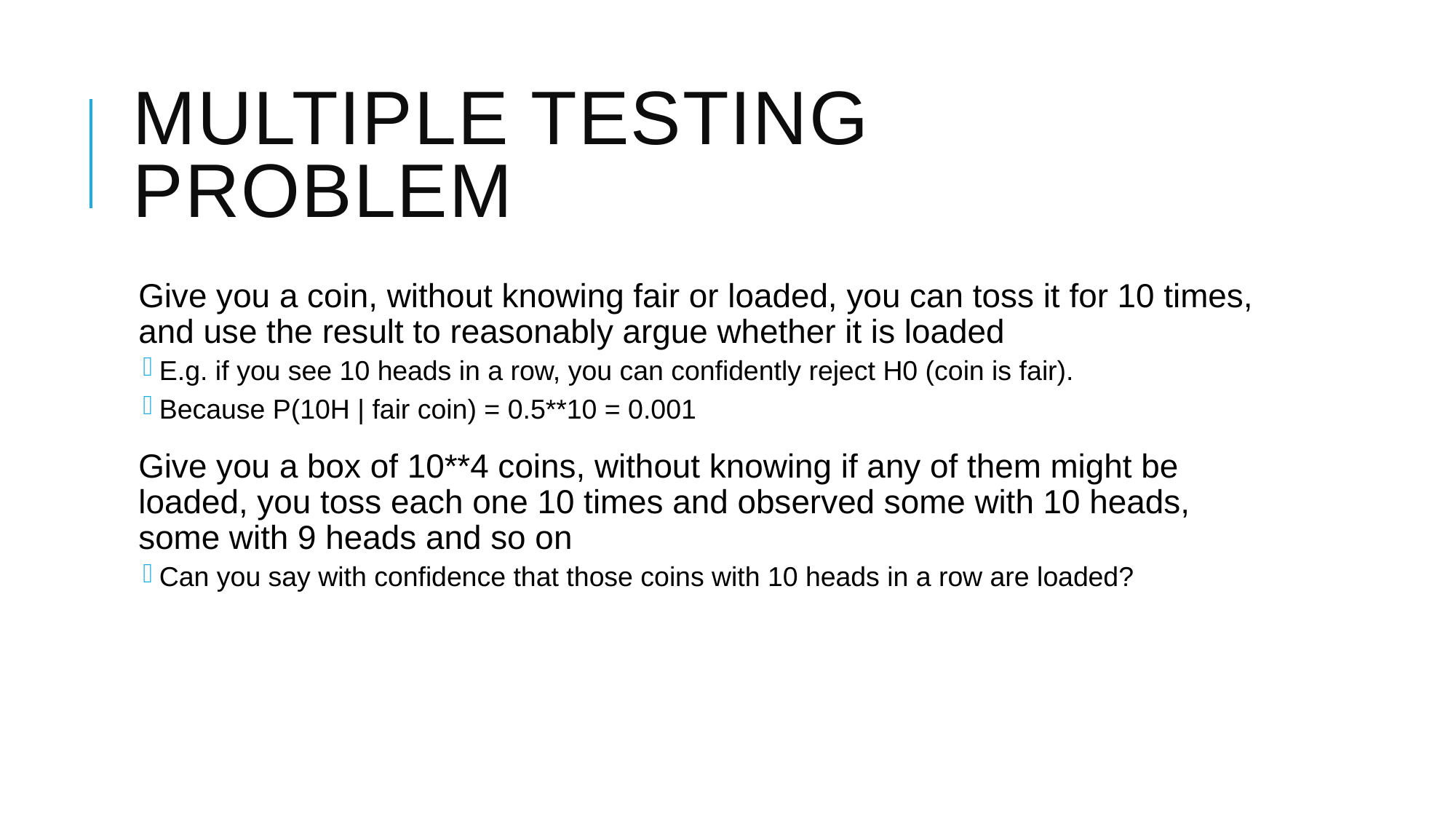

# Multiple testing problem
Give you a coin, without knowing fair or loaded, you can toss it for 10 times, and use the result to reasonably argue whether it is loaded
E.g. if you see 10 heads in a row, you can confidently reject H0 (coin is fair).
Because P(10H | fair coin) = 0.5**10 = 0.001
Give you a box of 10**4 coins, without knowing if any of them might be loaded, you toss each one 10 times and observed some with 10 heads, some with 9 heads and so on
Can you say with confidence that those coins with 10 heads in a row are loaded?